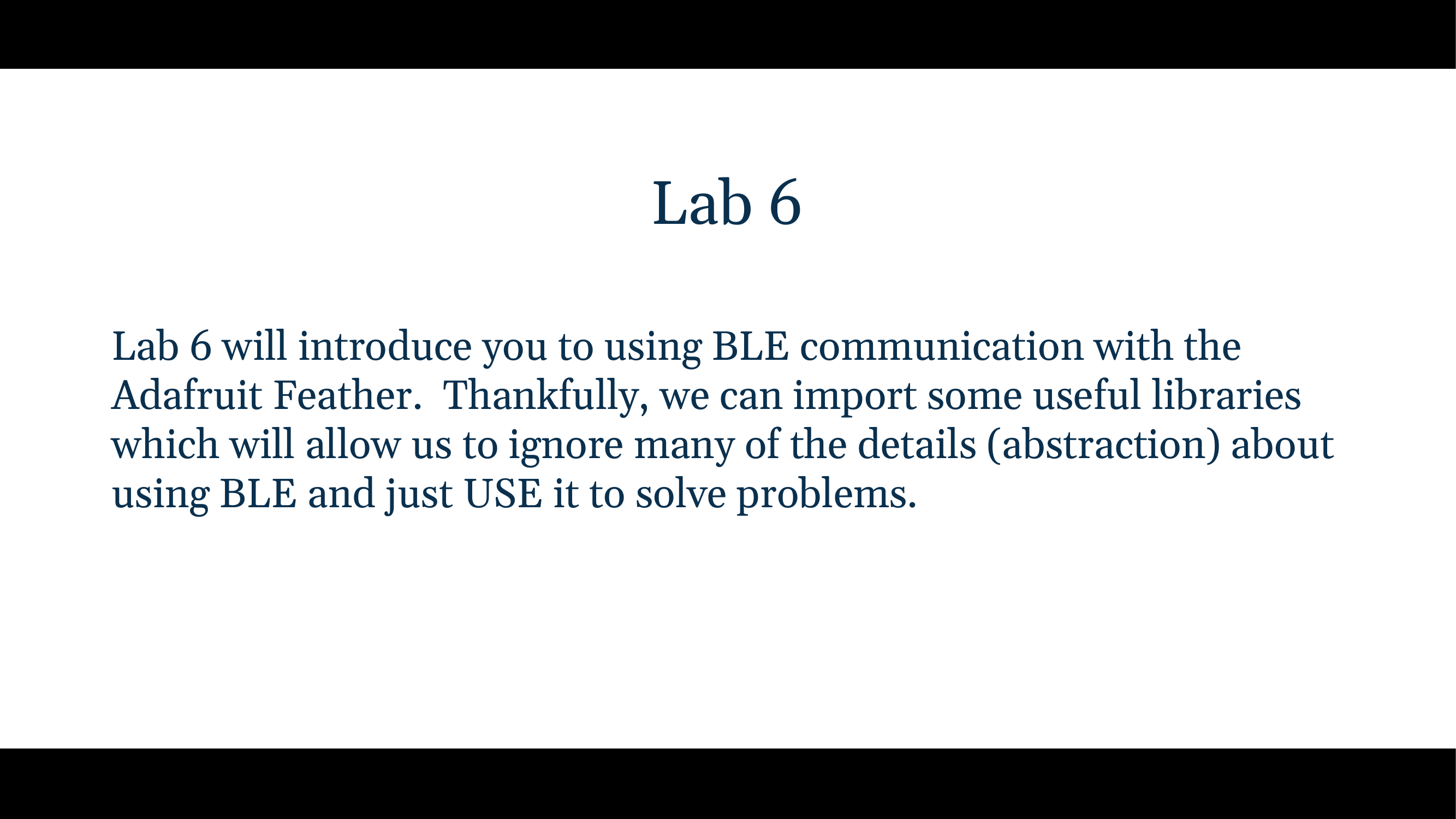

# Lab 6
Lab 6 will introduce you to using BLE communication with the Adafruit Feather.  Thankfully, we can import some useful libraries which will allow us to ignore many of the details (abstraction) about using BLE and just USE it to solve problems.